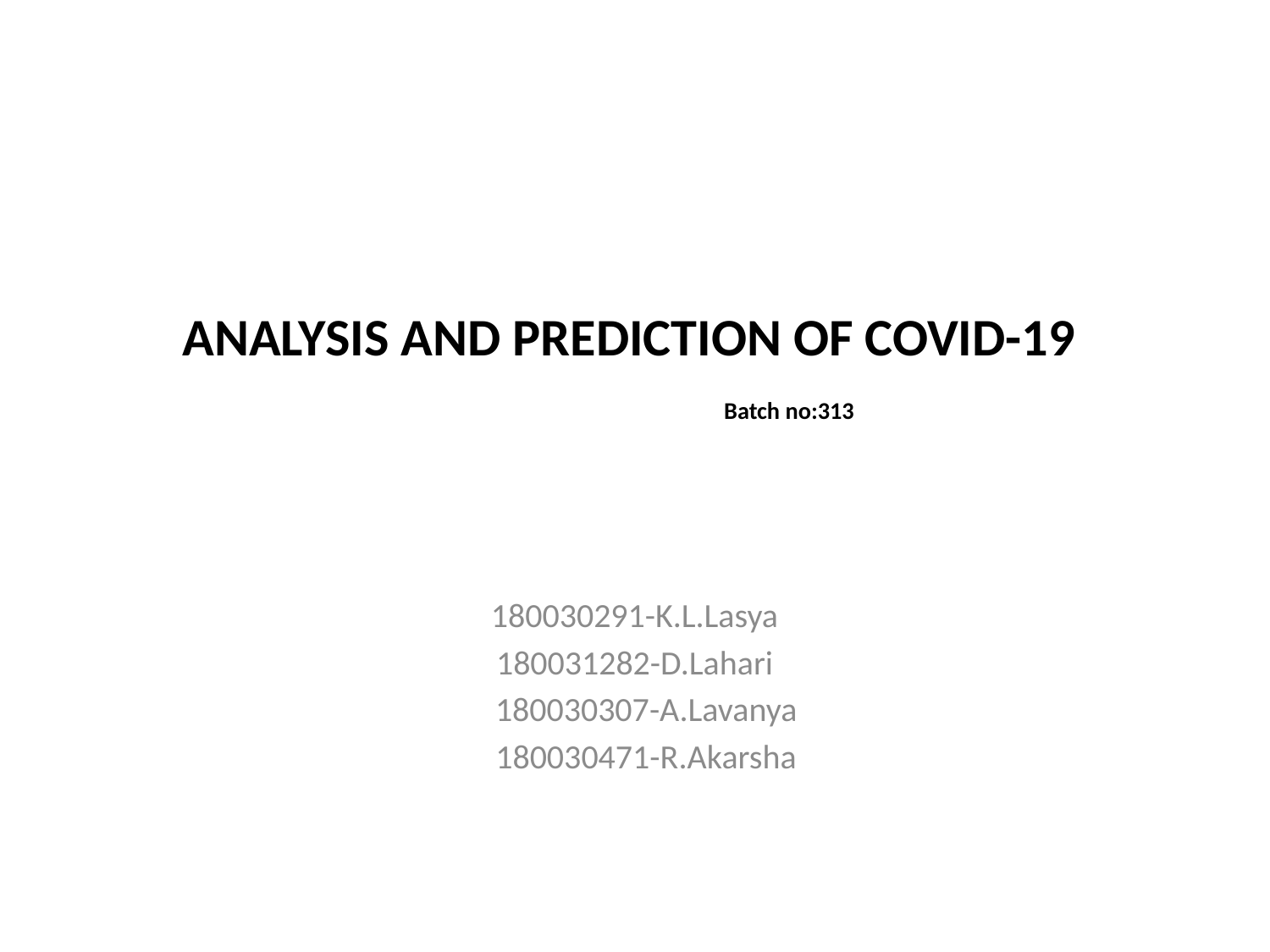

# ANALYSIS AND PREDICTION OF COVID-19 Batch no:313

180030291-K.L.Lasya
180031282-D.Lahari
   180030307-A.Lavanya
   180030471-R.Akarsha